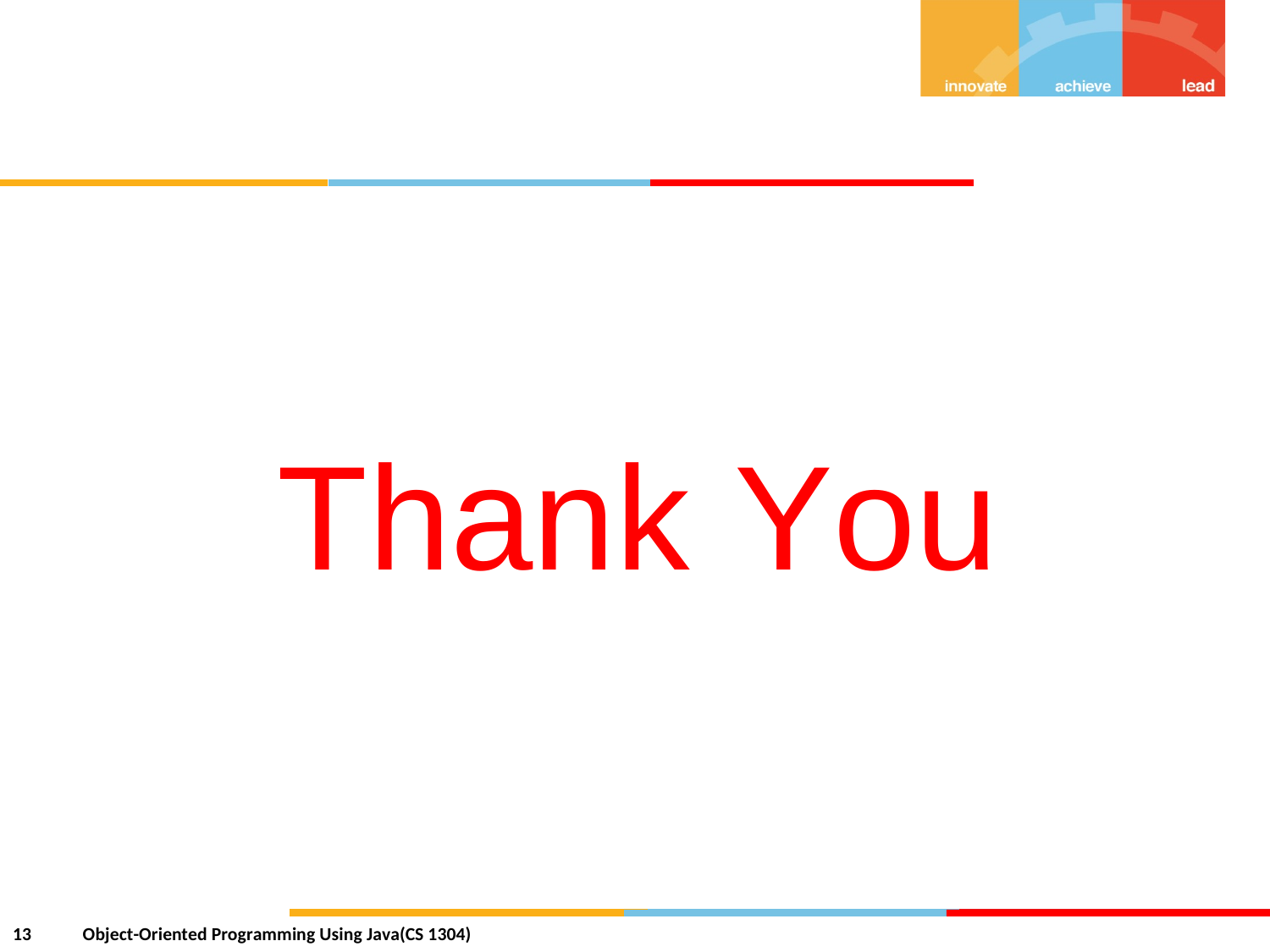

Thank
You

13
Object-Oriented Programming Using Java(CS 1304)